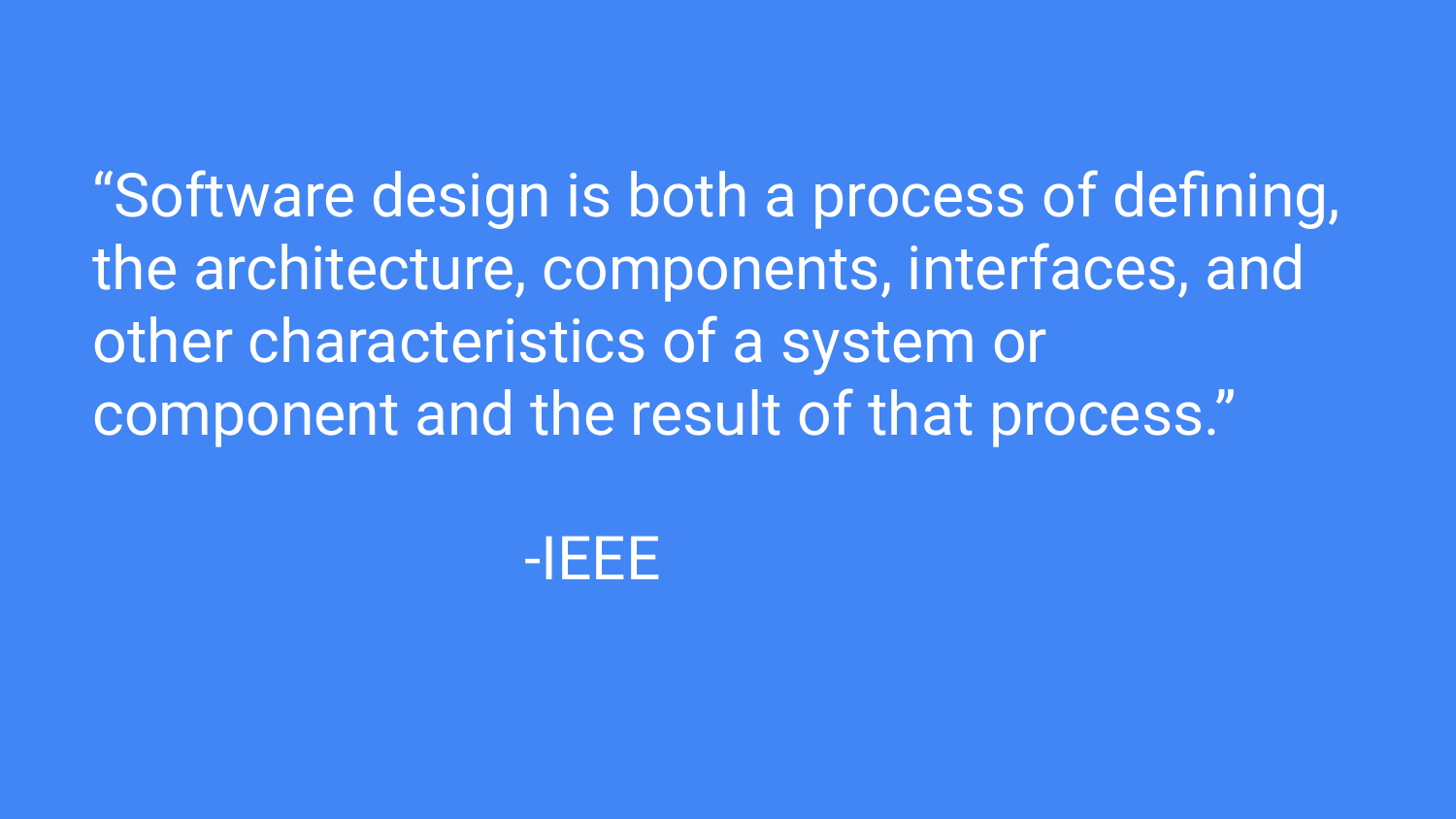

# “Software design is both a process of defining, the architecture, components, interfaces, and other characteristics of a system or component and the result of that process.”
									                   -IEEE